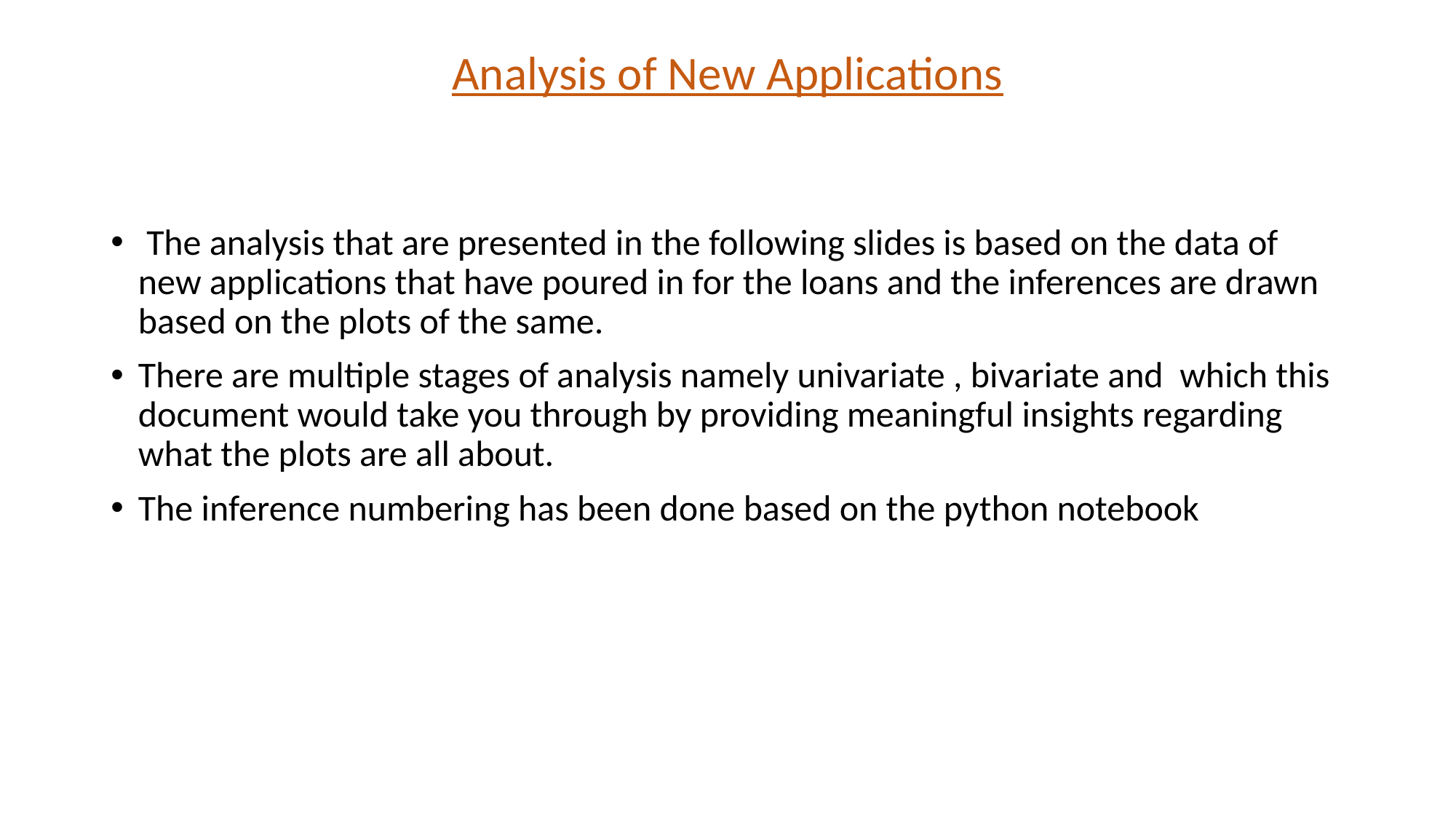

# Analysis of New Applications
 The analysis that are presented in the following slides is based on the data of new applications that have poured in for the loans and the inferences are drawn based on the plots of the same.
There are multiple stages of analysis namely univariate , bivariate and  which this document would take you through by providing meaningful insights regarding what the plots are all about.
The inference numbering has been done based on the python notebook